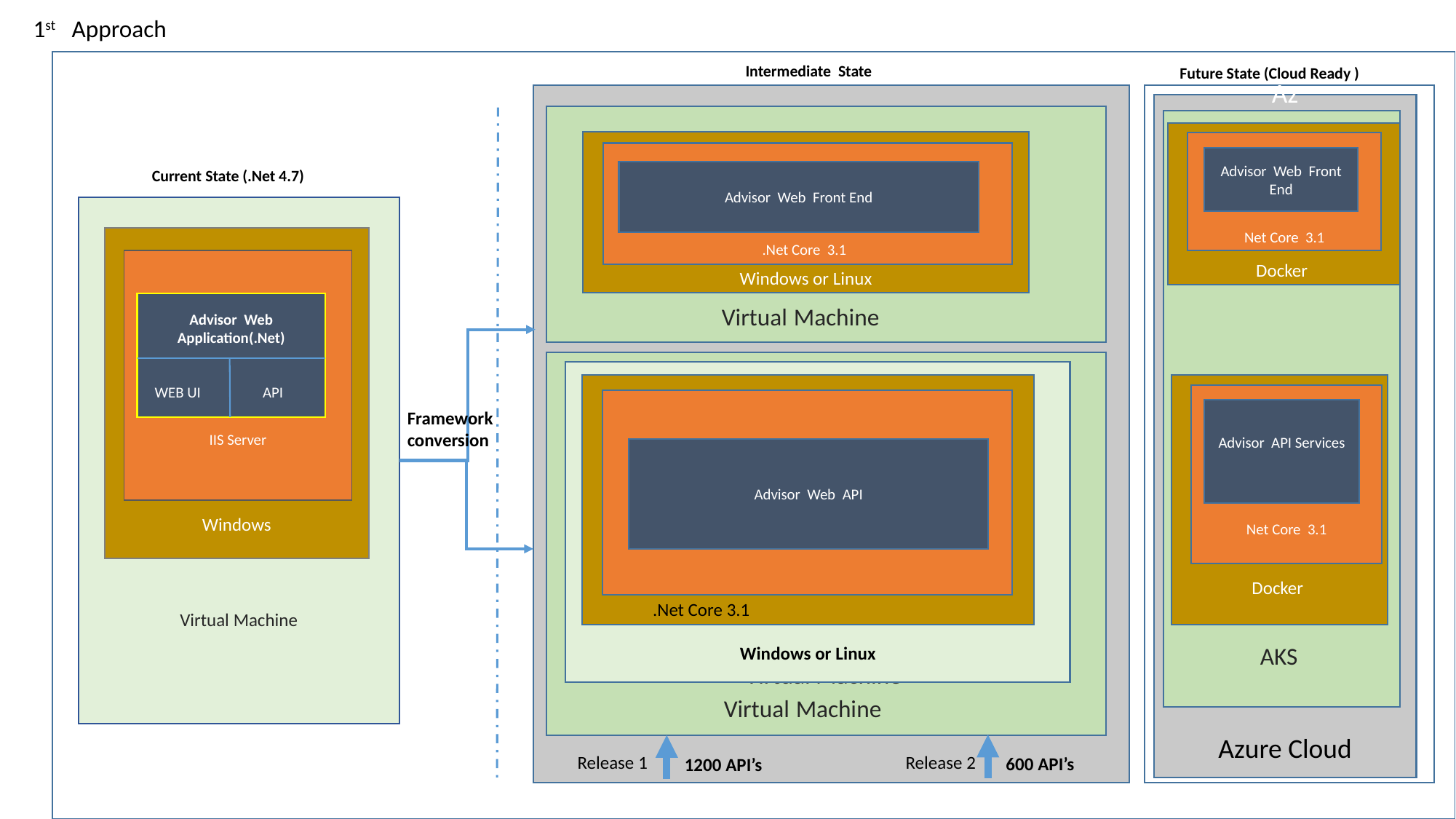

1st   Approach

Intermediate  State
Future State (Cloud Ready )

Az

Azure Cloud

AKS

Docker

Windows or Linux

Net Core  3.1

.Net Core  3.1

Advisor  Web  Front End

Current State (.Net 4.7)Core
Advisor  Web  Front End

Virtual Machine

Windows

IIS Server

Advisor  Web Application(.Net)

  WEB UI                  API

Virtual Machine

Virtual Machine

.Net Core 3.1

Windows or Linux

Docker

Net Core  3.1

Advisor  API Services

Framework conversion
Advisor  Web  API
Virtual Machine

Release 1
Release 2
600 API’s
1200 API’s